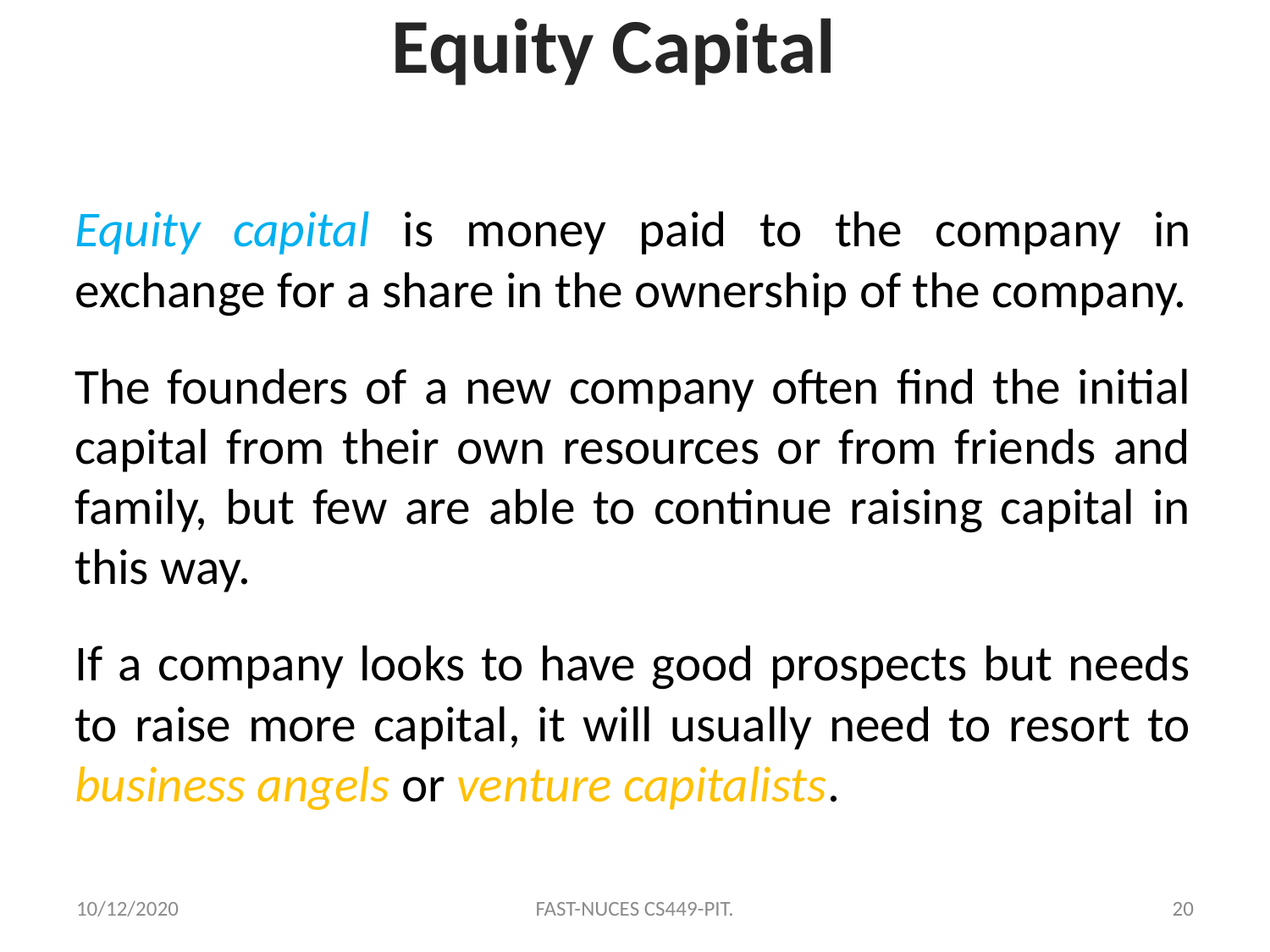

# Equity Capital
Equity capital is money paid to the company in exchange for a share in the ownership of the company.

The founders of a new company often find the initial capital from their own resources or from friends and family, but few are able to continue raising capital in this way.

If a company looks to have good prospects but needs to raise more capital, it will usually need to resort to business angels or venture capitalists.
10/12/2020
FAST-NUCES CS449-PIT.
20